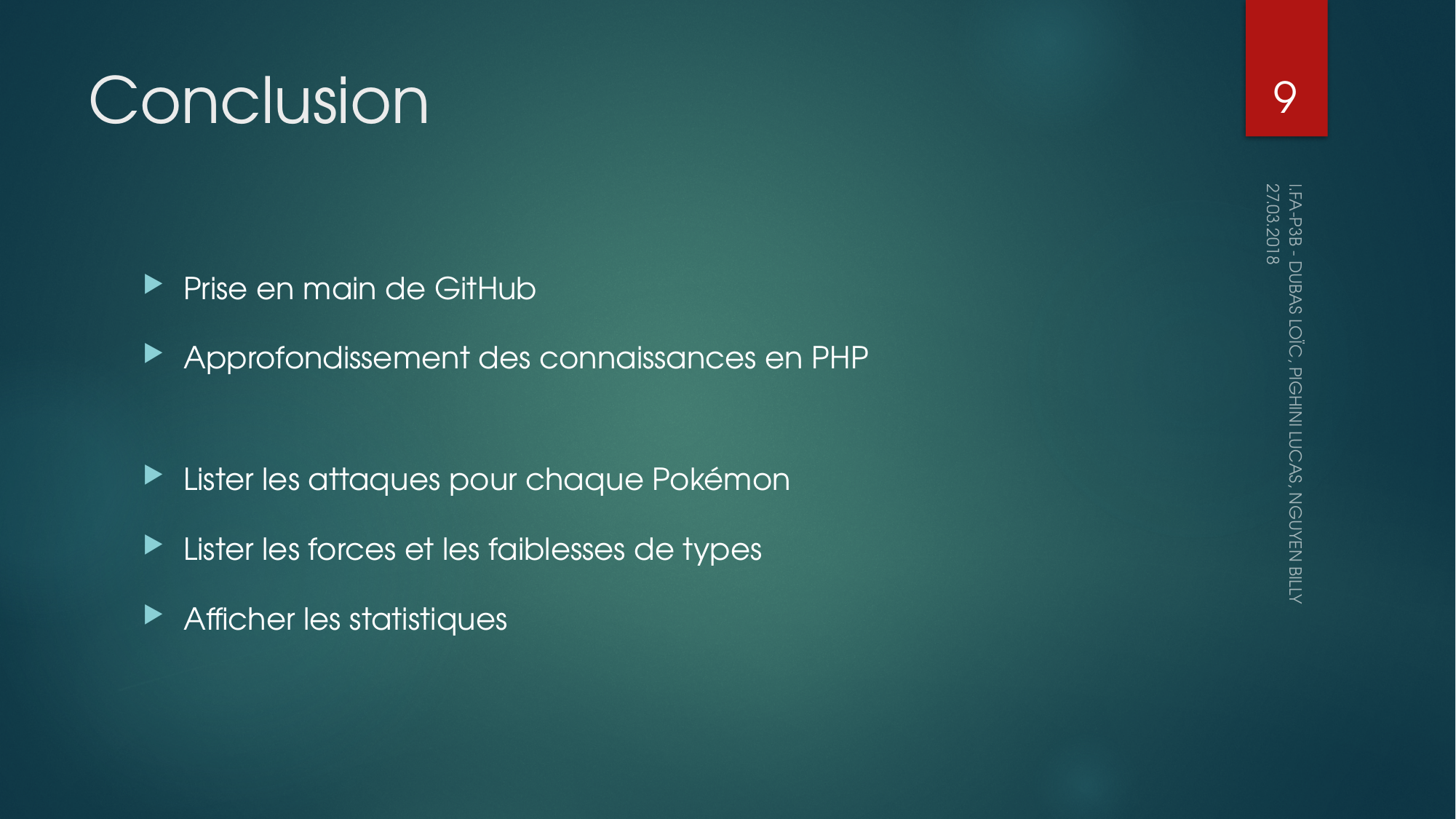

9
# Conclusion
27.03.2018
Prise en main de GitHub
Approfondissement des connaissances en PHP

Lister les attaques pour chaque Pokémon
Lister les forces et les faiblesses de types
Afficher les statistiques
I.FA-P3B - DUBAS LOÏC, PIGHINI LUCAS, NGUYEN BILLY